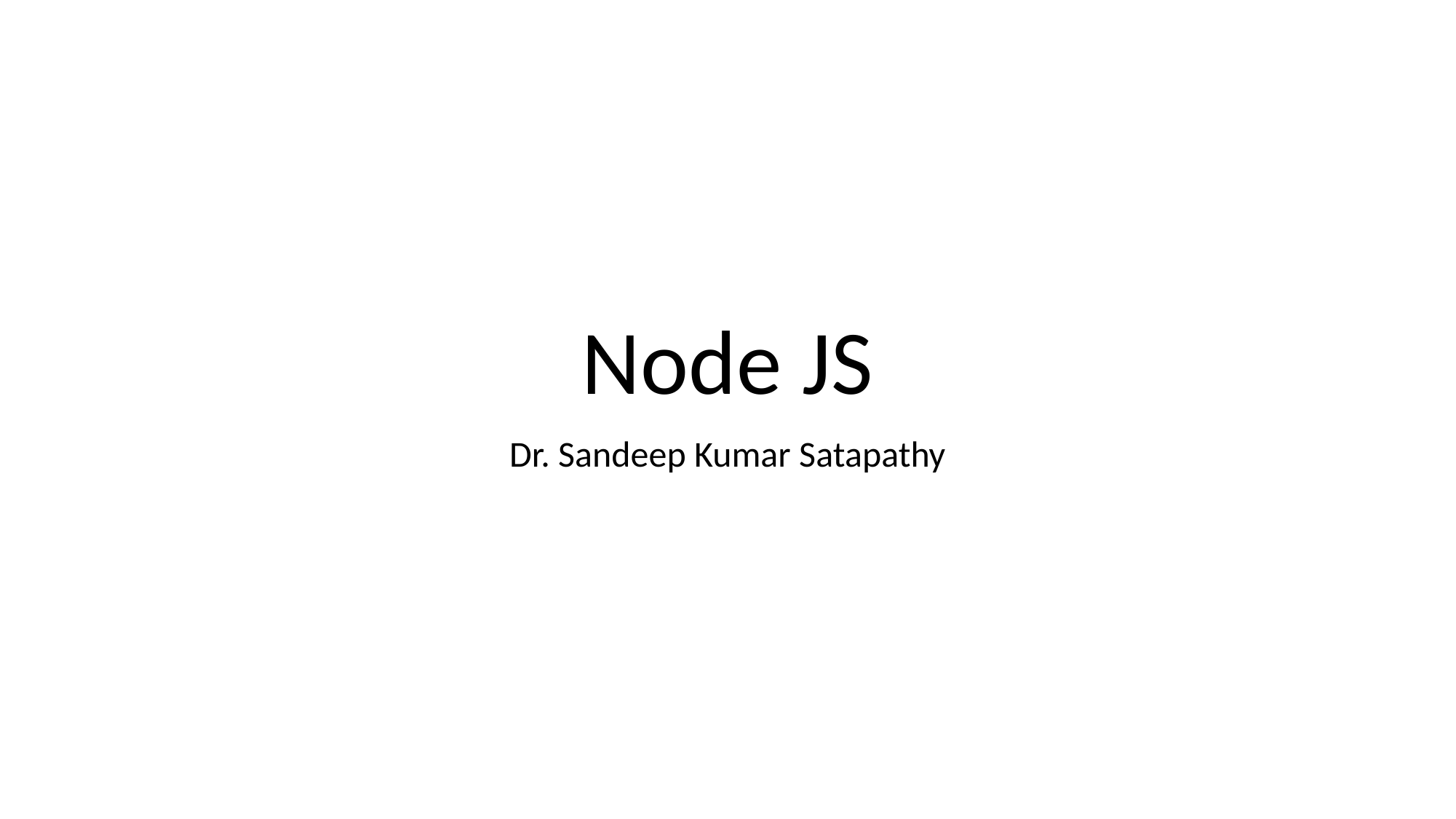

# Node JS
Dr. Sandeep Kumar Satapathy